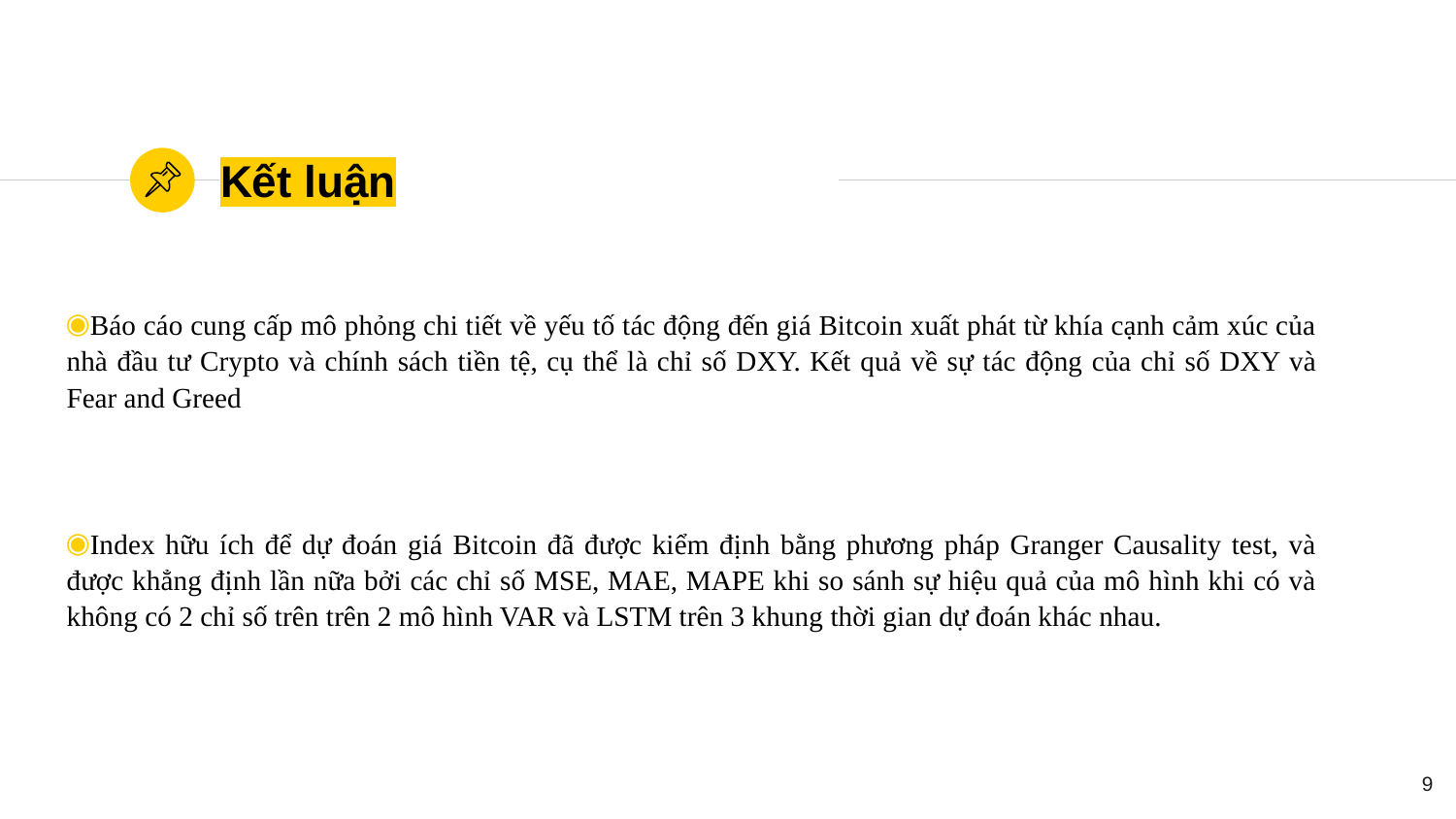

# Kết luận

Báo cáo cung cấp mô phỏng chi tiết về yếu tố tác động đến giá Bitcoin xuất phát từ khía cạnh cảm xúc của nhà đầu tư Crypto và chính sách tiền tệ, cụ thể là chỉ số DXY. Kết quả về sự tác động của chỉ số DXY và Fear and Greed

Index hữu ích để dự đoán giá Bitcoin đã được kiểm định bằng phương pháp Granger Causality test, và được khẳng định lần nữa bởi các chỉ số MSE, MAE, MAPE khi so sánh sự hiệu quả của mô hình khi có và không có 2 chỉ số trên trên 2 mô hình VAR và LSTM trên 3 khung thời gian dự đoán khác nhau.
9